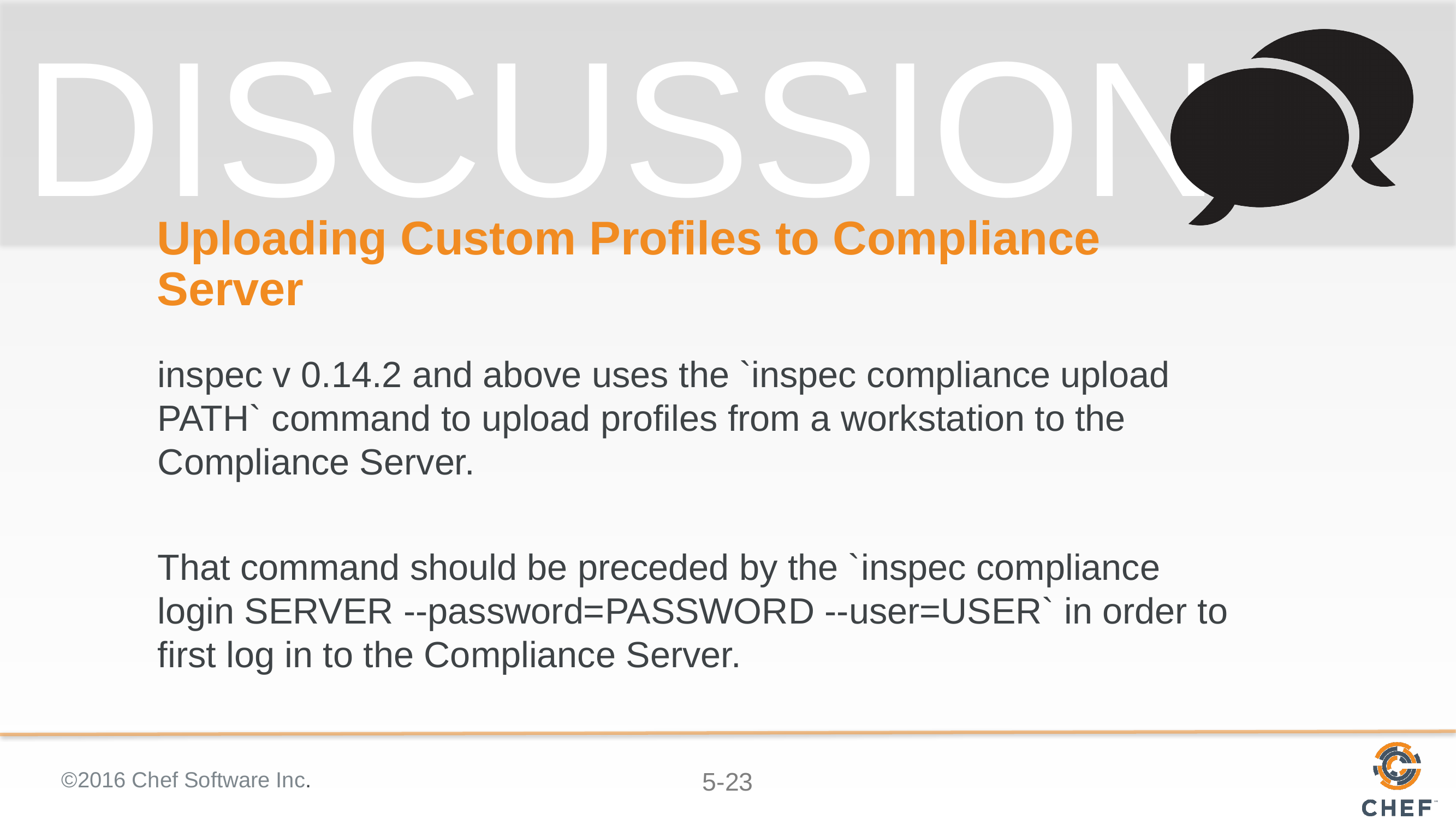

# Uploading Custom Profiles to Compliance Server
inspec v 0.14.2 and above uses the `inspec compliance upload PATH` command to upload profiles from a workstation to the Compliance Server.

That command should be preceded by the `inspec compliance login SERVER --password=PASSWORD --user=USER` in order to first log in to the Compliance Server.